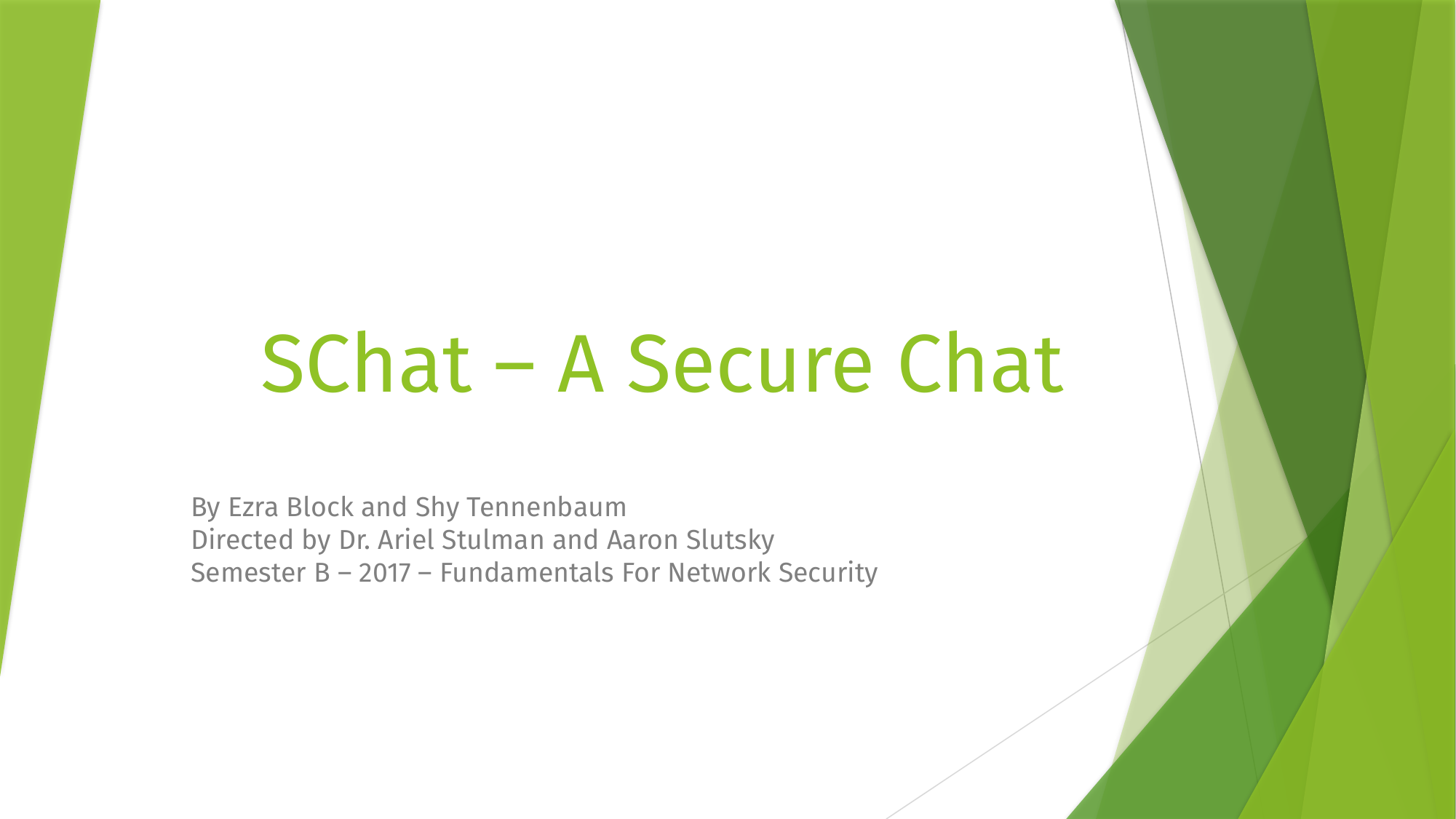

# SChat – A Secure Chat
By Ezra Block and Shy Tennenbaum
Directed by Dr. Ariel Stulman and Aaron Slutsky
Semester B – 2017 – Fundamentals For Network Security